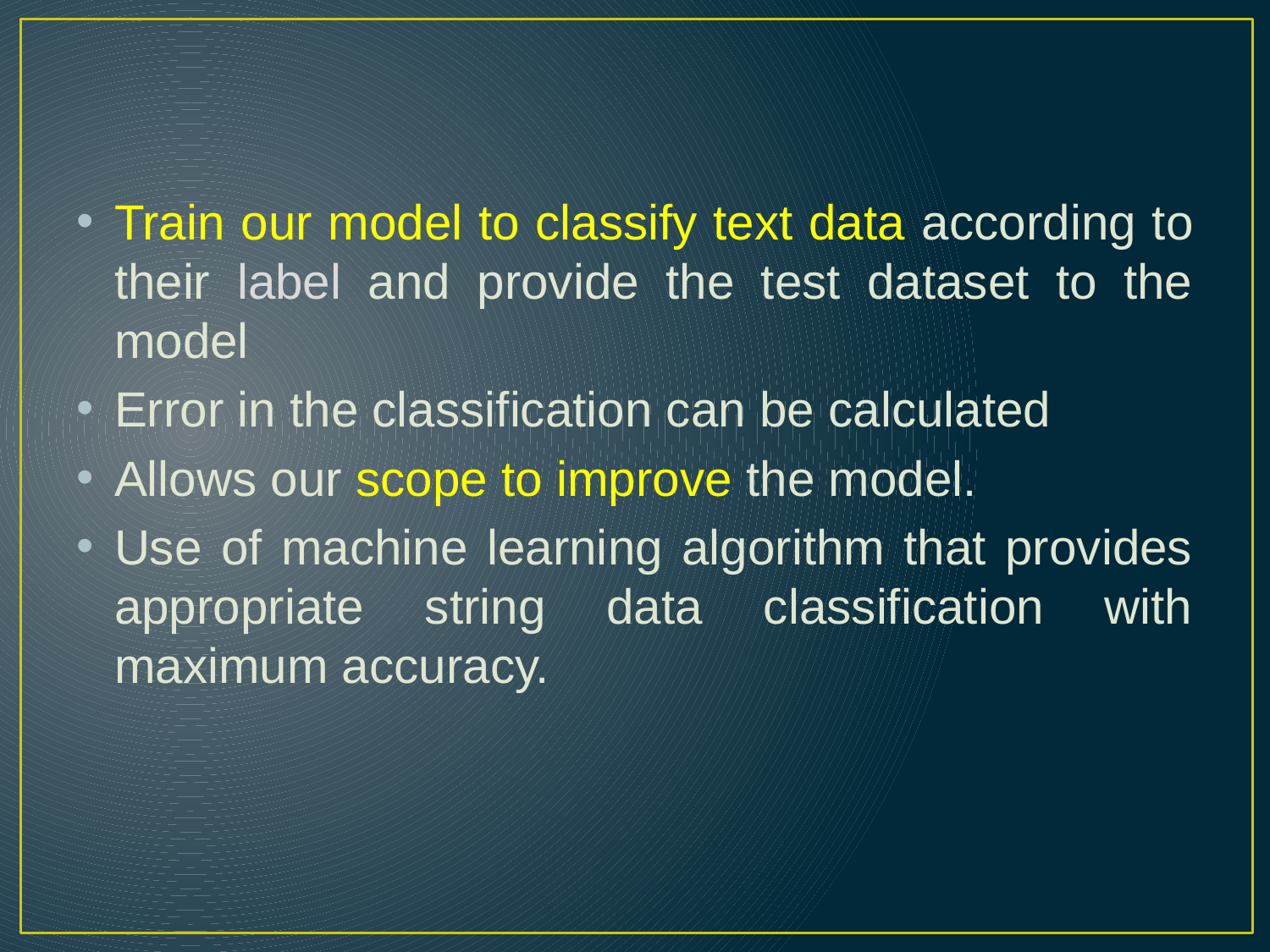

Train our model to classify text data according to their label and provide the test dataset to the model
Error in the classification can be calculated
Allows our scope to improve the model.
Use of machine learning algorithm that provides appropriate string data classification with maximum accuracy.